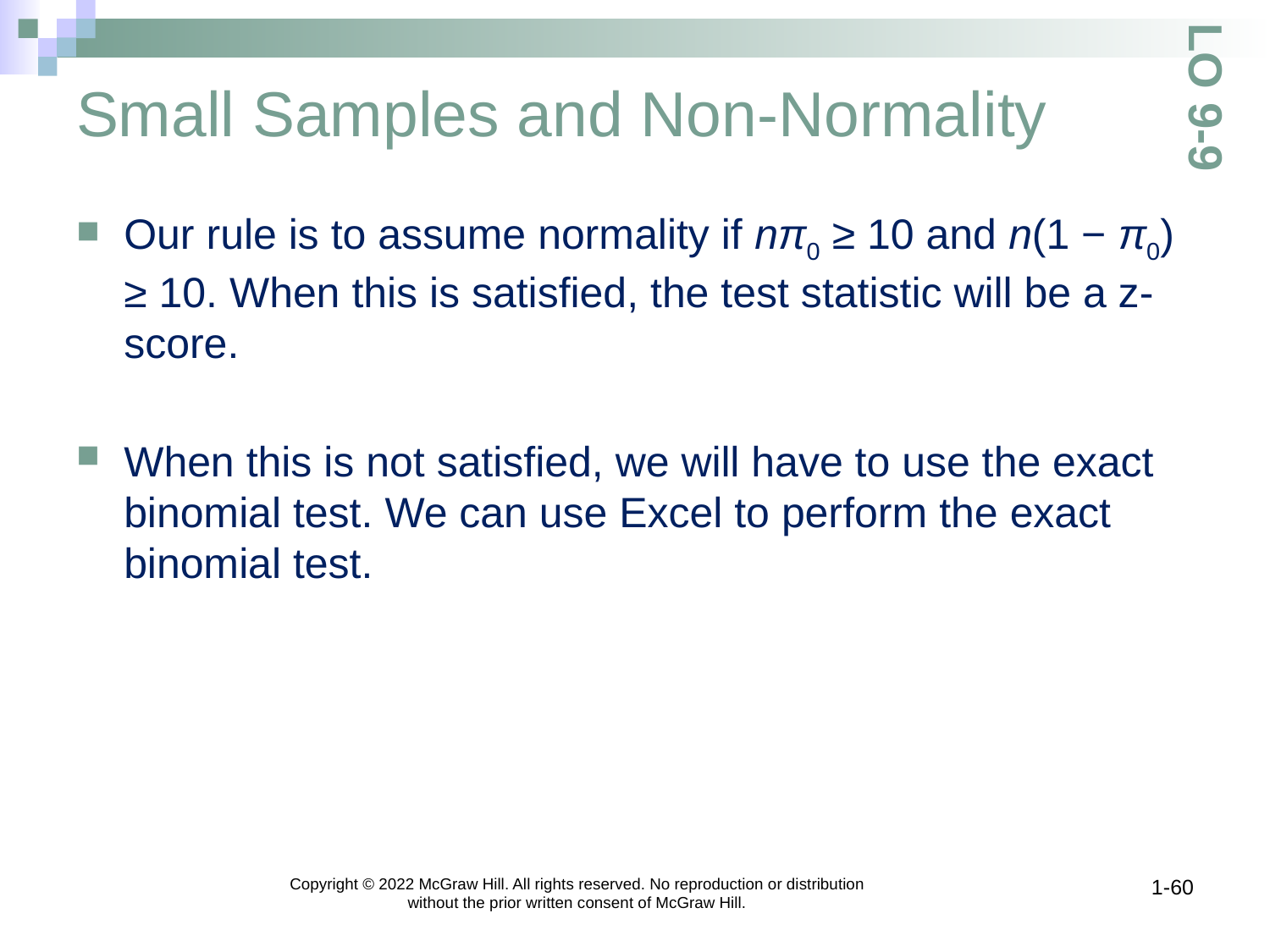

# Small Samples and Non-Normality
LO 9-9
Our rule is to assume normality if nπ0 ≥ 10 and n(1 − π0) ≥ 10. When this is satisfied, the test statistic will be a z-score.

When this is not satisfied, we will have to use the exact binomial test. We can use Excel to perform the exact binomial test.

Copyright © 2022 McGraw Hill. All rights reserved. No reproduction or distribution without the prior written consent of McGraw Hill.
1-60